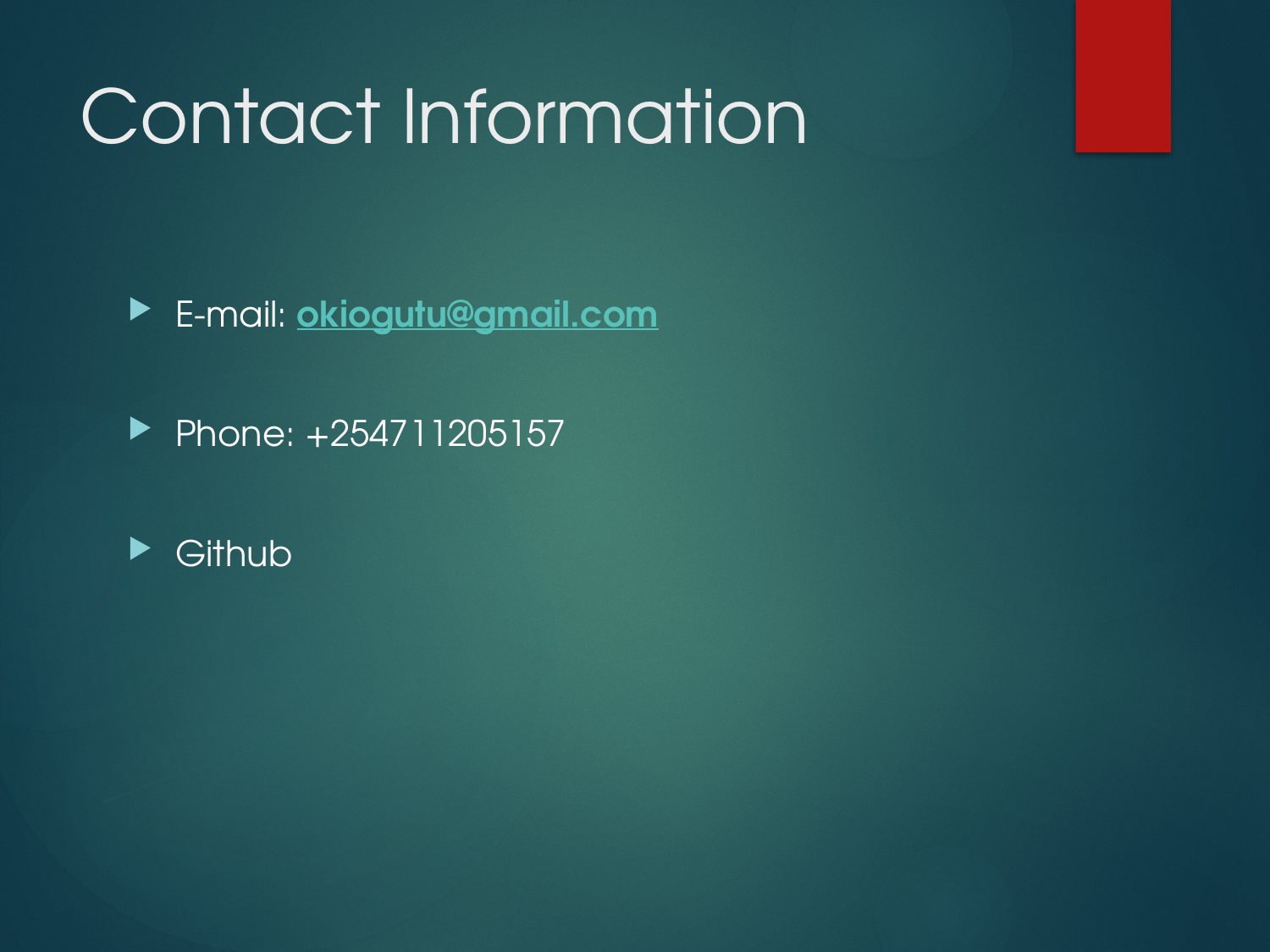

# Contact Information
E-mail: okiogutu@gmail.com

Phone: +254711205157

Github